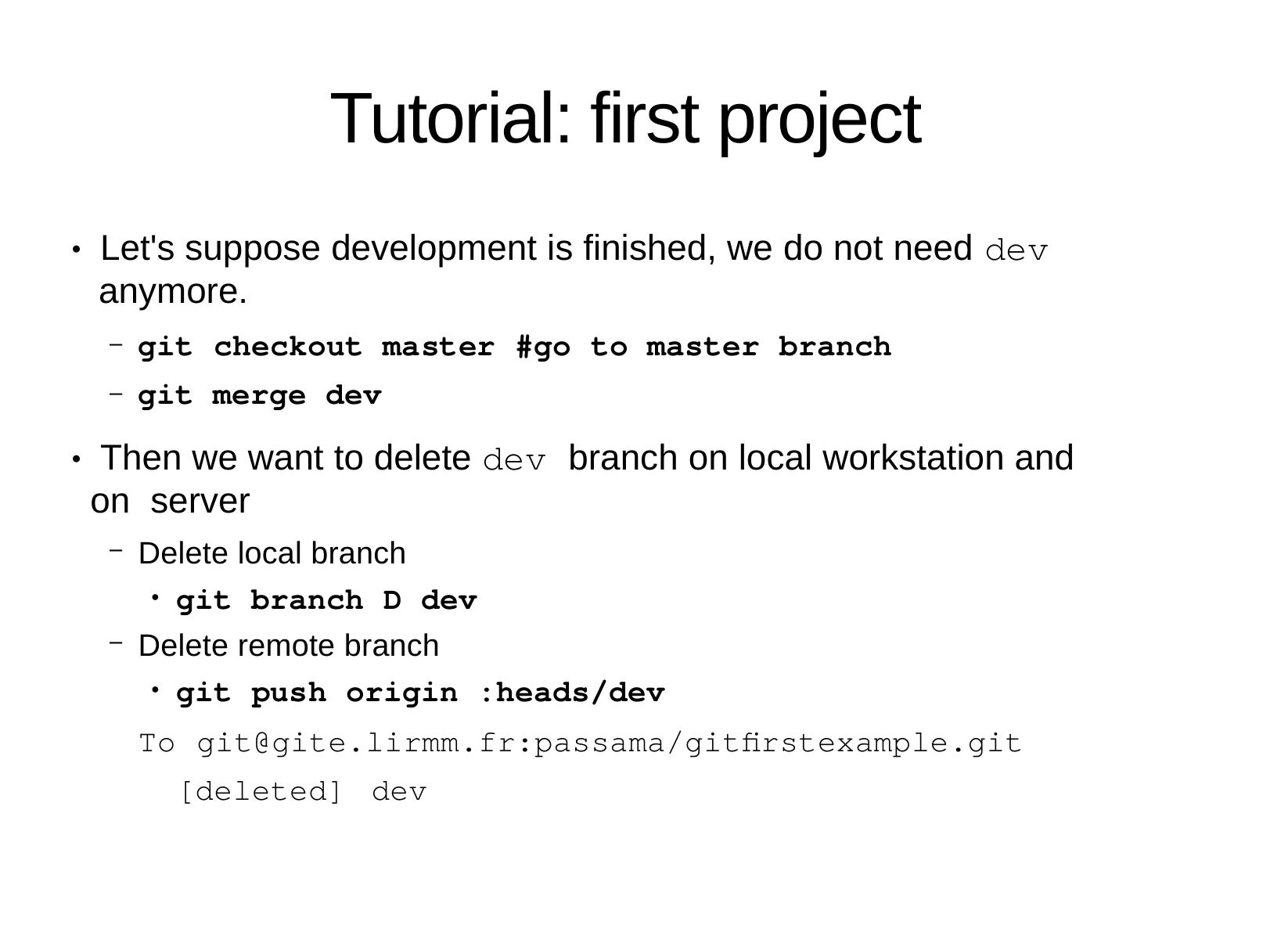

# Tutorial: first project
Let's suppose development is finished, we do not need dev anymore.
git checkout master #go to master branch
git merge dev
●
Then we want to delete dev branch on local workstation and on  server
Delete local branch
git branch ­D dev
Delete remote branch
git push origin :heads/dev
●
To git@gite.lirmm.fr:passama/git­first­example.git
­ [deleted]	dev
91